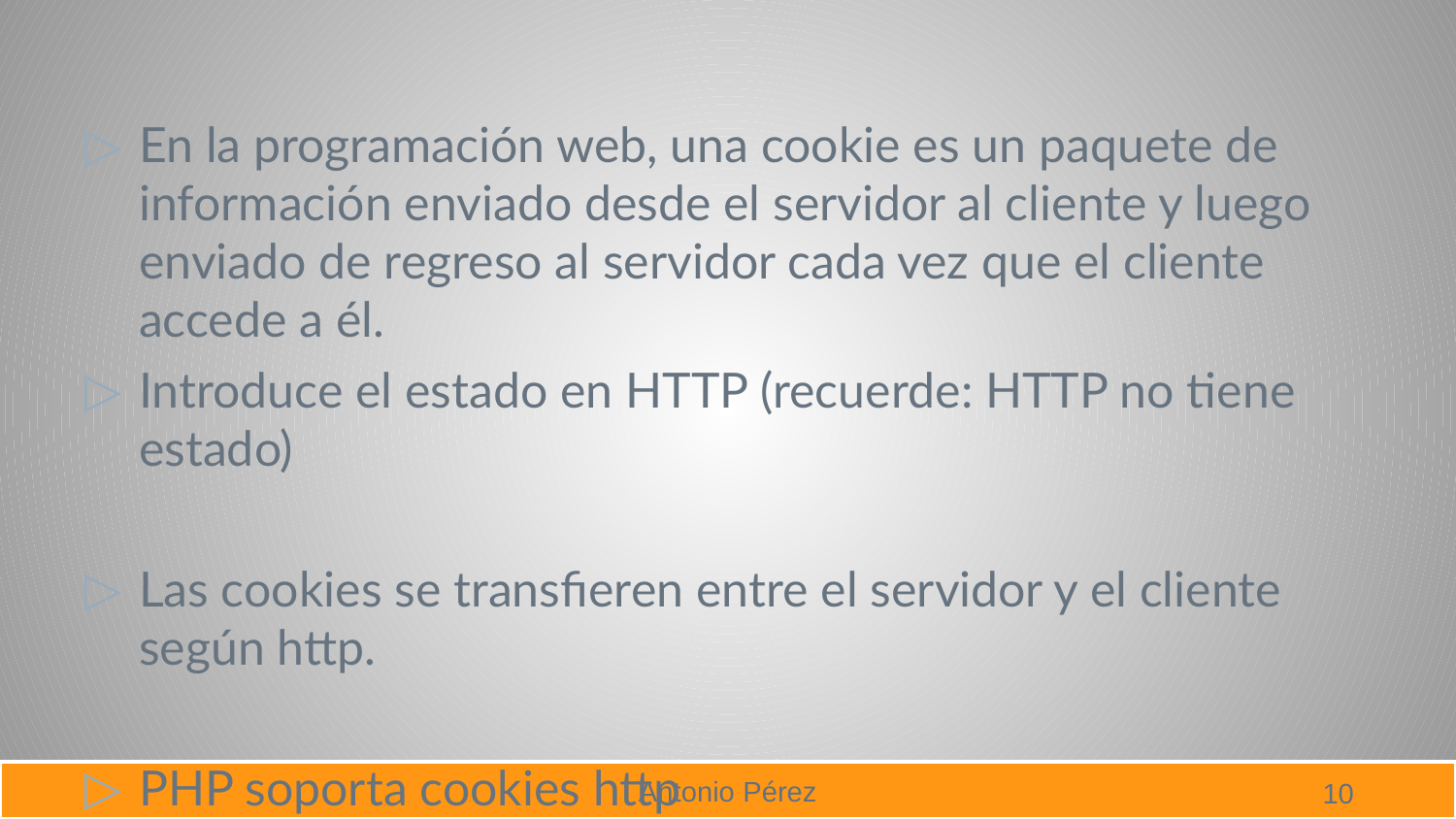

En la programación web, una cookie es un paquete de información enviado desde el servidor al cliente y luego enviado de regreso al servidor cada vez que el cliente accede a él.
Introduce el estado en HTTP (recuerde: HTTP no tiene estado)

Las cookies se transfieren entre el servidor y el cliente según http.

PHP soporta cookies http

Las cookies también pueden considerarse como tickets utilizados para identificar a los clientes y sus pedidos.
10